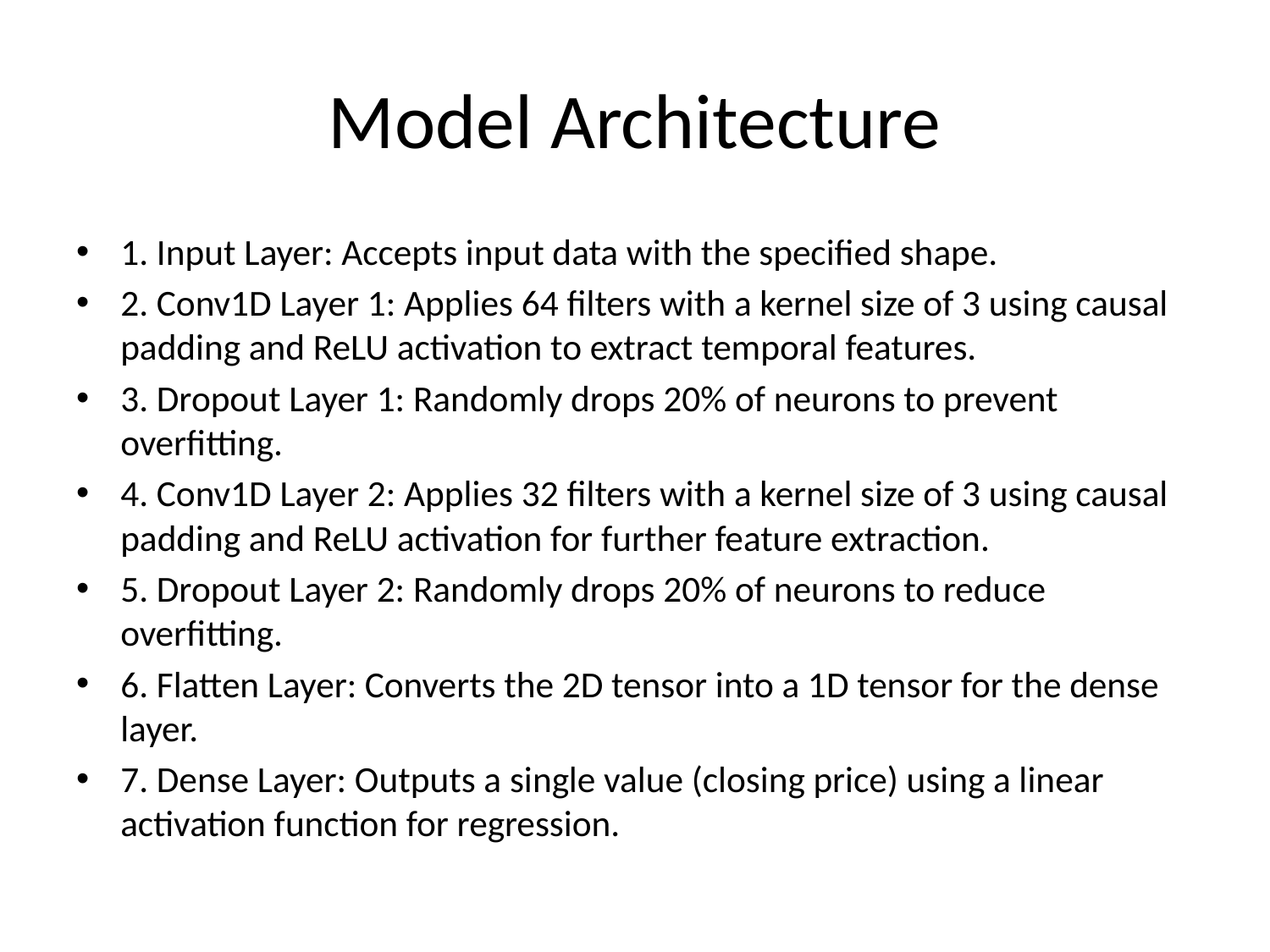

# Model Architecture
1. Input Layer: Accepts input data with the specified shape.
2. Conv1D Layer 1: Applies 64 filters with a kernel size of 3 using causal padding and ReLU activation to extract temporal features.
3. Dropout Layer 1: Randomly drops 20% of neurons to prevent overfitting.
4. Conv1D Layer 2: Applies 32 filters with a kernel size of 3 using causal padding and ReLU activation for further feature extraction.
5. Dropout Layer 2: Randomly drops 20% of neurons to reduce overfitting.
6. Flatten Layer: Converts the 2D tensor into a 1D tensor for the dense layer.
7. Dense Layer: Outputs a single value (closing price) using a linear activation function for regression.